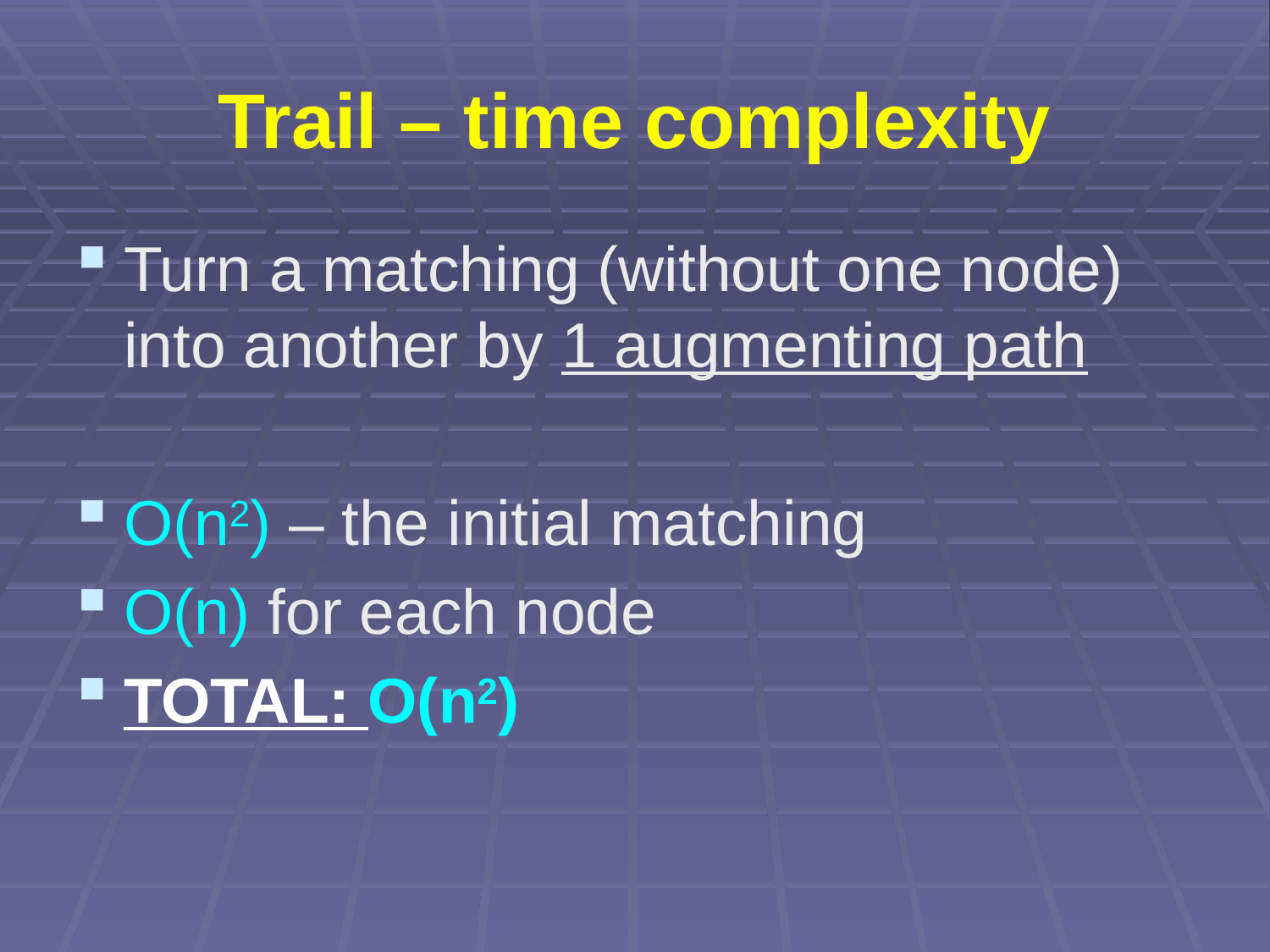

# Trail – time complexity
Turn a matching (without one node) into another by 1 augmenting path

O(n2) – the initial matching
O(n) for each node
TOTAL: O(n2)